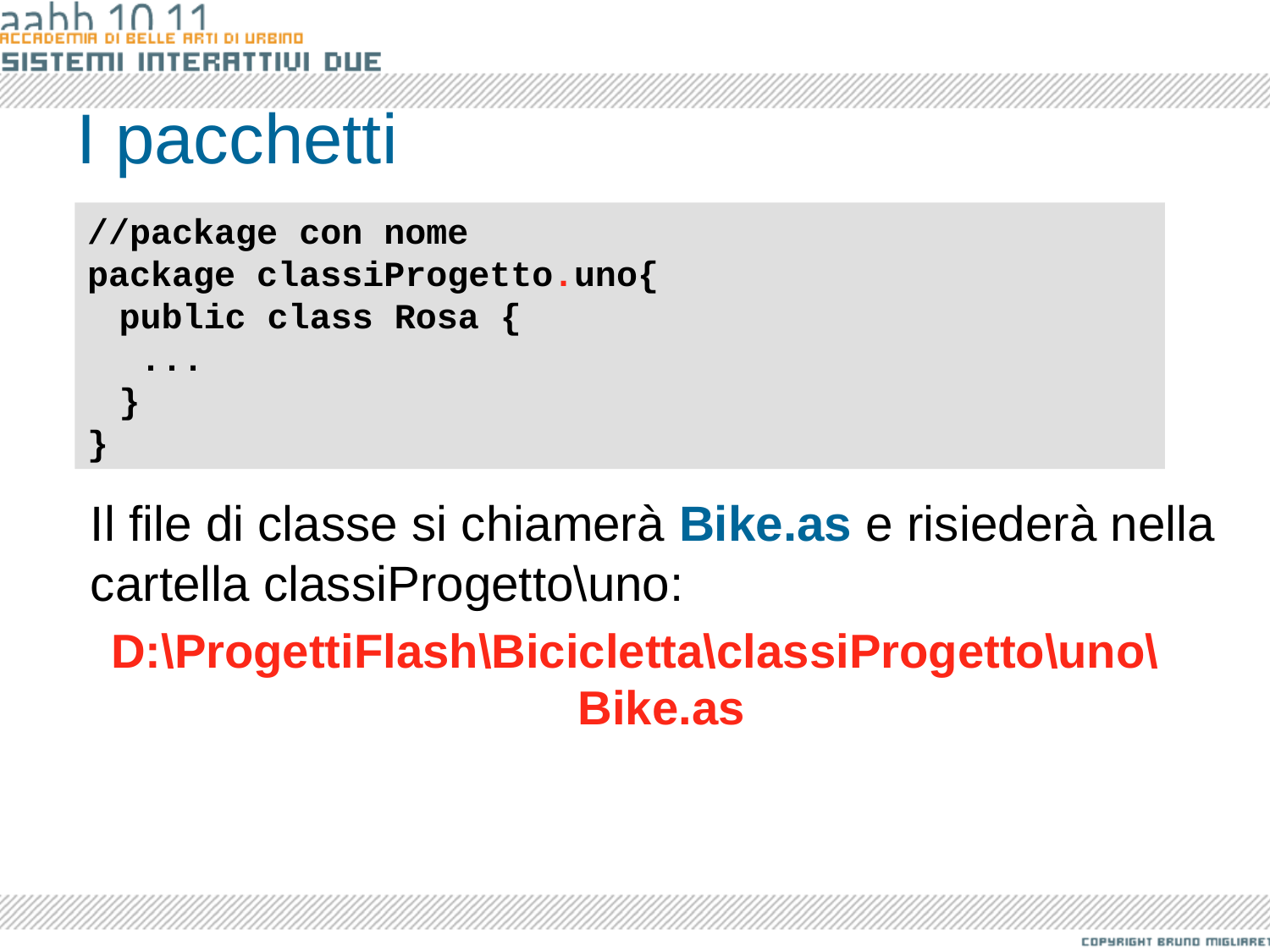

# I pacchetti
//package con nome
package classiProgetto.uno{
	public class Rosa {
	 ...
	}
}
	Il file di classe si chiamerà Bike.as e risiederà nella cartella classiProgetto\uno:
D:\ProgettiFlash\Bicicletta\classiProgetto\uno\Bike.as